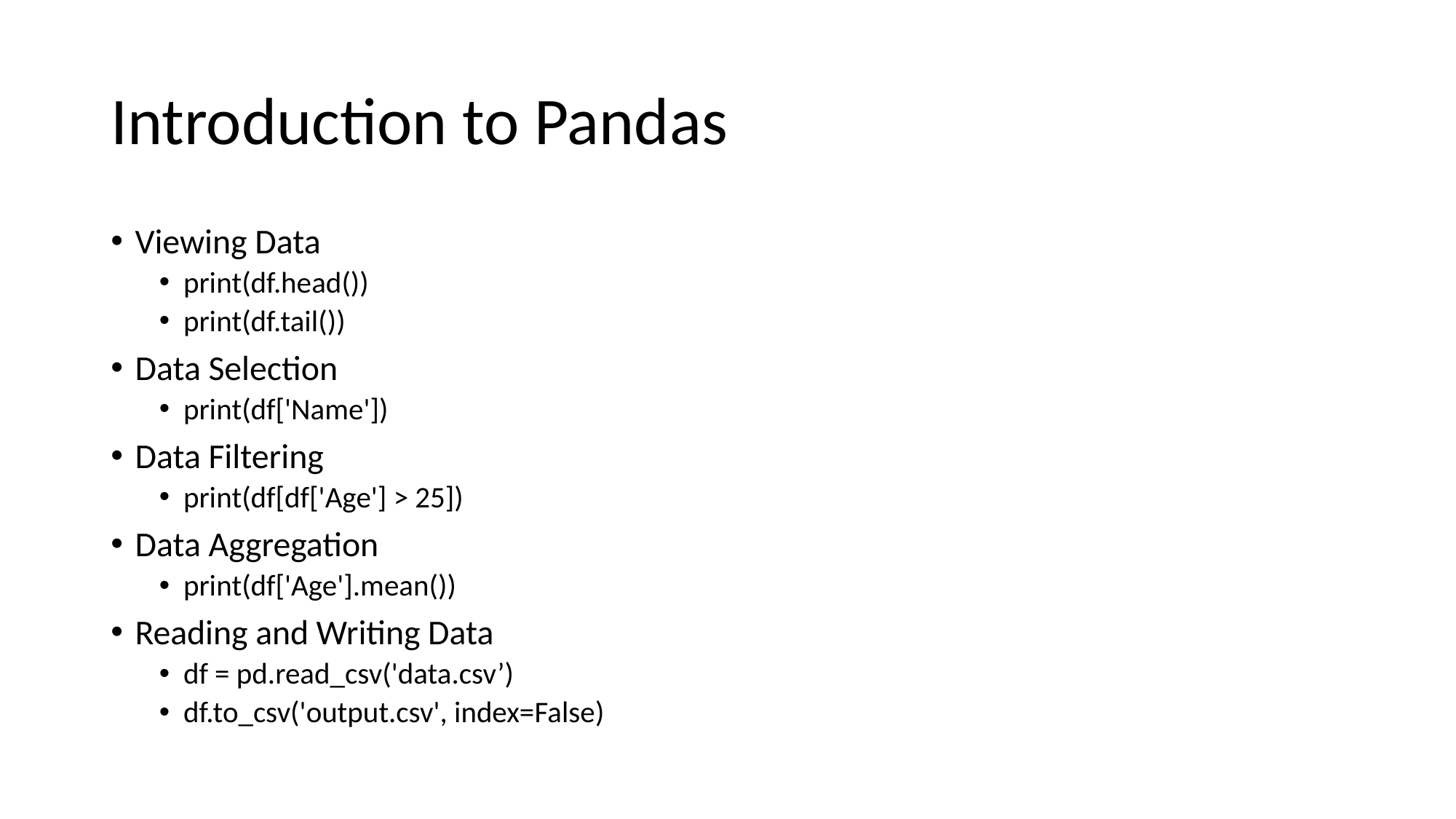

# Introduction to Pandas
Viewing Data
print(df.head())
print(df.tail())
Data Selection
print(df['Name'])
Data Filtering
print(df[df['Age'] > 25])
Data Aggregation
print(df['Age'].mean())
Reading and Writing Data
df = pd.read_csv('data.csv’)
df.to_csv('output.csv', index=False)